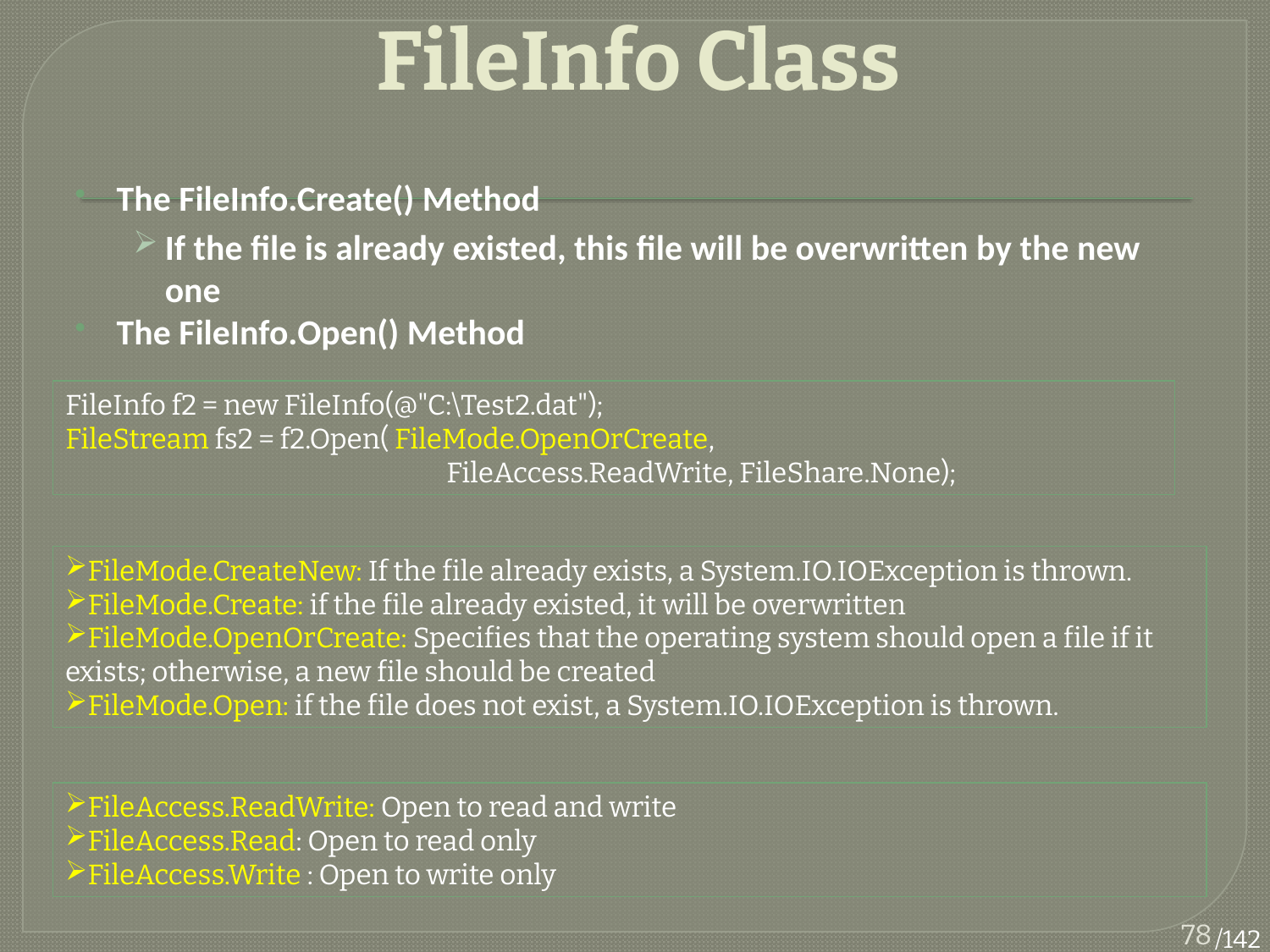

# FileInfo Class
The FileInfo.Create() Method
If the file is already existed, this file will be overwritten by the new one
The FileInfo.Open() Method

FileInfo f2 = new FileInfo(@"C:\Test2.dat");
FileStream fs2 = f2.Open( FileMode.OpenOrCreate,
			FileAccess.ReadWrite, FileShare.None);
FileMode.CreateNew: If the file already exists, a System.IO.IOException is thrown.
FileMode.Create: if the file already existed, it will be overwritten
FileMode.OpenOrCreate: Specifies that the operating system should open a file if it exists; otherwise, a new file should be created
FileMode.Open: if the file does not exist, a System.IO.IOException is thrown.
FileAccess.ReadWrite: Open to read and write
FileAccess.Read: Open to read only
FileAccess.Write : Open to write only
78